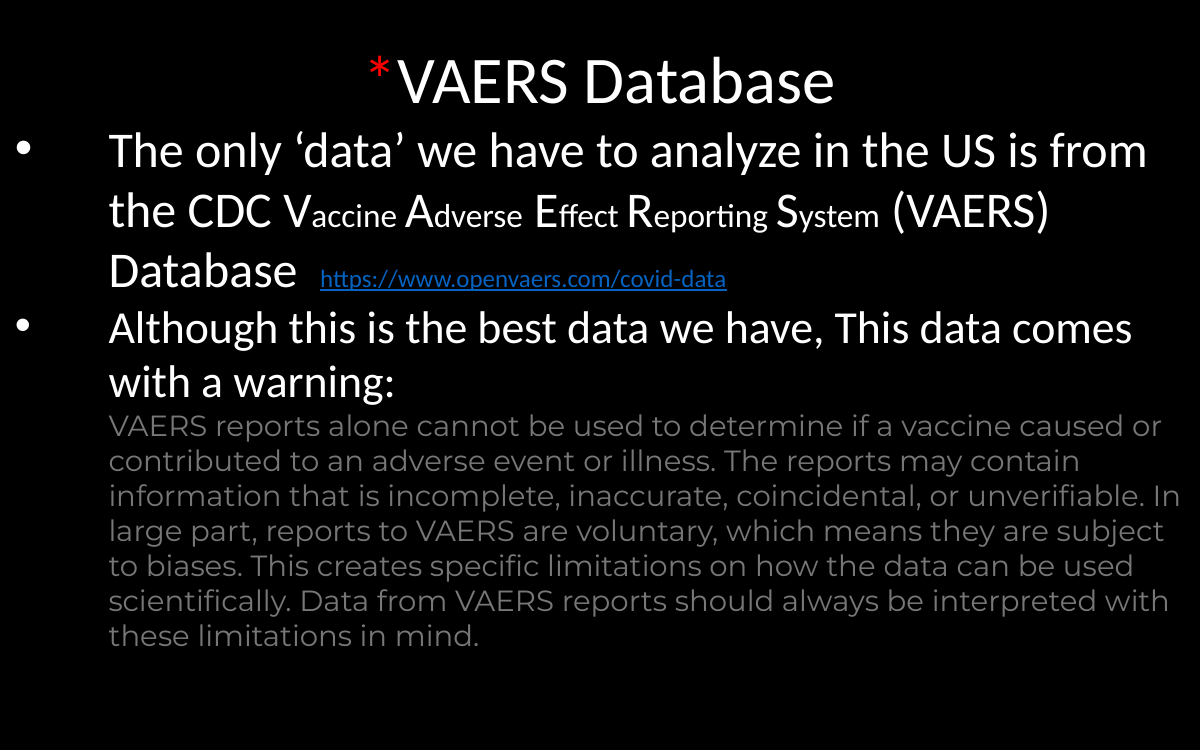

*VAERS Database
The only ‘data’ we have to analyze in the US is from the CDC Vaccine Adverse Effect Reporting System (VAERS) Database  https://www.openvaers.com/covid-data
Although this is the best data we have, This data comes with a warning:
VAERS reports alone cannot be used to determine if a vaccine caused or contributed to an adverse event or illness. The reports may contain information that is incomplete, inaccurate, coincidental, or unverifiable. In large part, reports to VAERS are voluntary, which means they are subject to biases. This creates specific limitations on how the data can be used scientifically. Data from VAERS reports should always be interpreted with these limitations in mind.